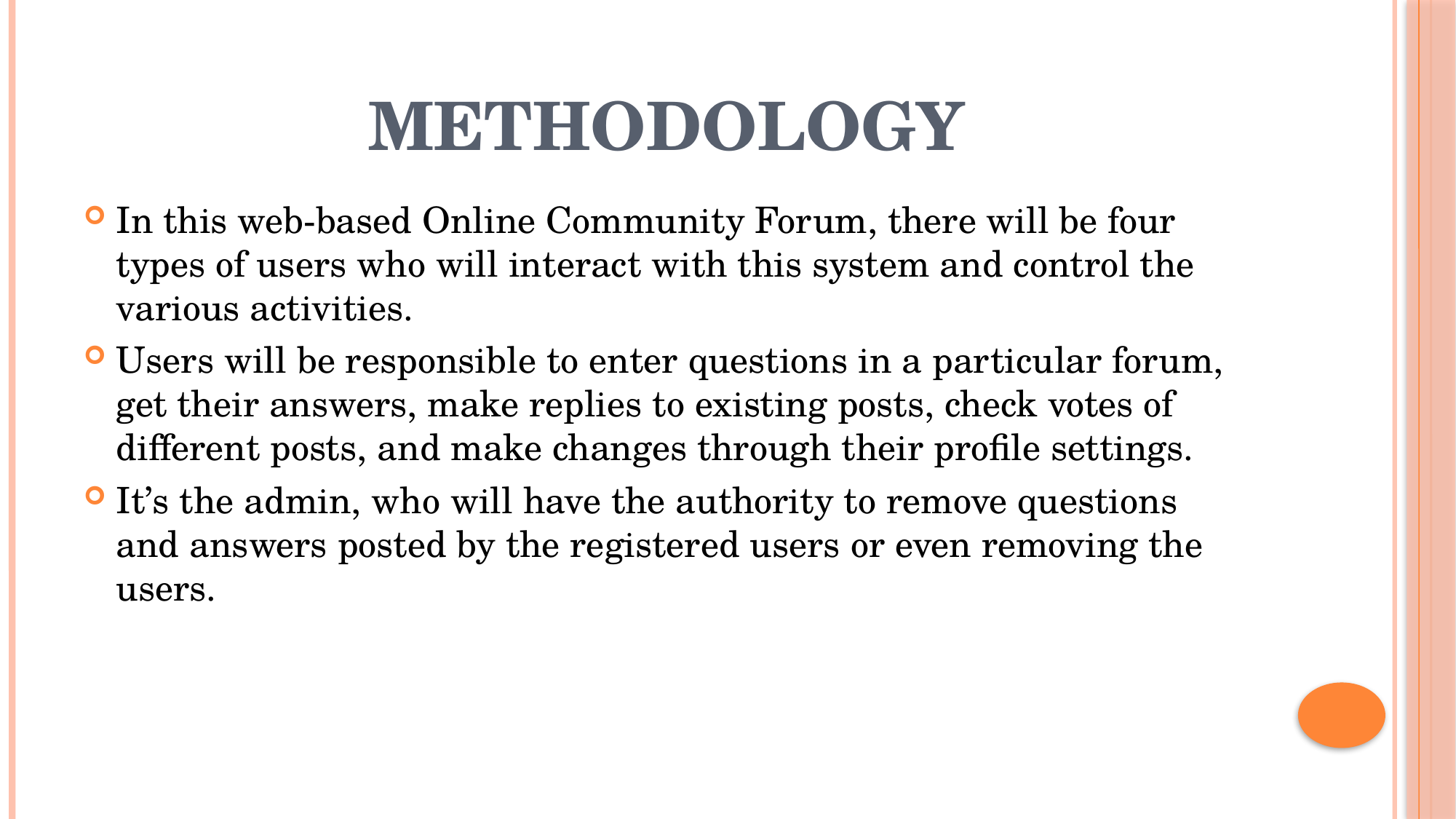

# methodology
In this web-based Online Community Forum, there will be four types of users who will interact with this system and control the various activities.
Users will be responsible to enter questions in a particular forum, get their answers, make replies to existing posts, check votes of different posts, and make changes through their profile settings.
It’s the admin, who will have the authority to remove questions and answers posted by the registered users or even removing the users.